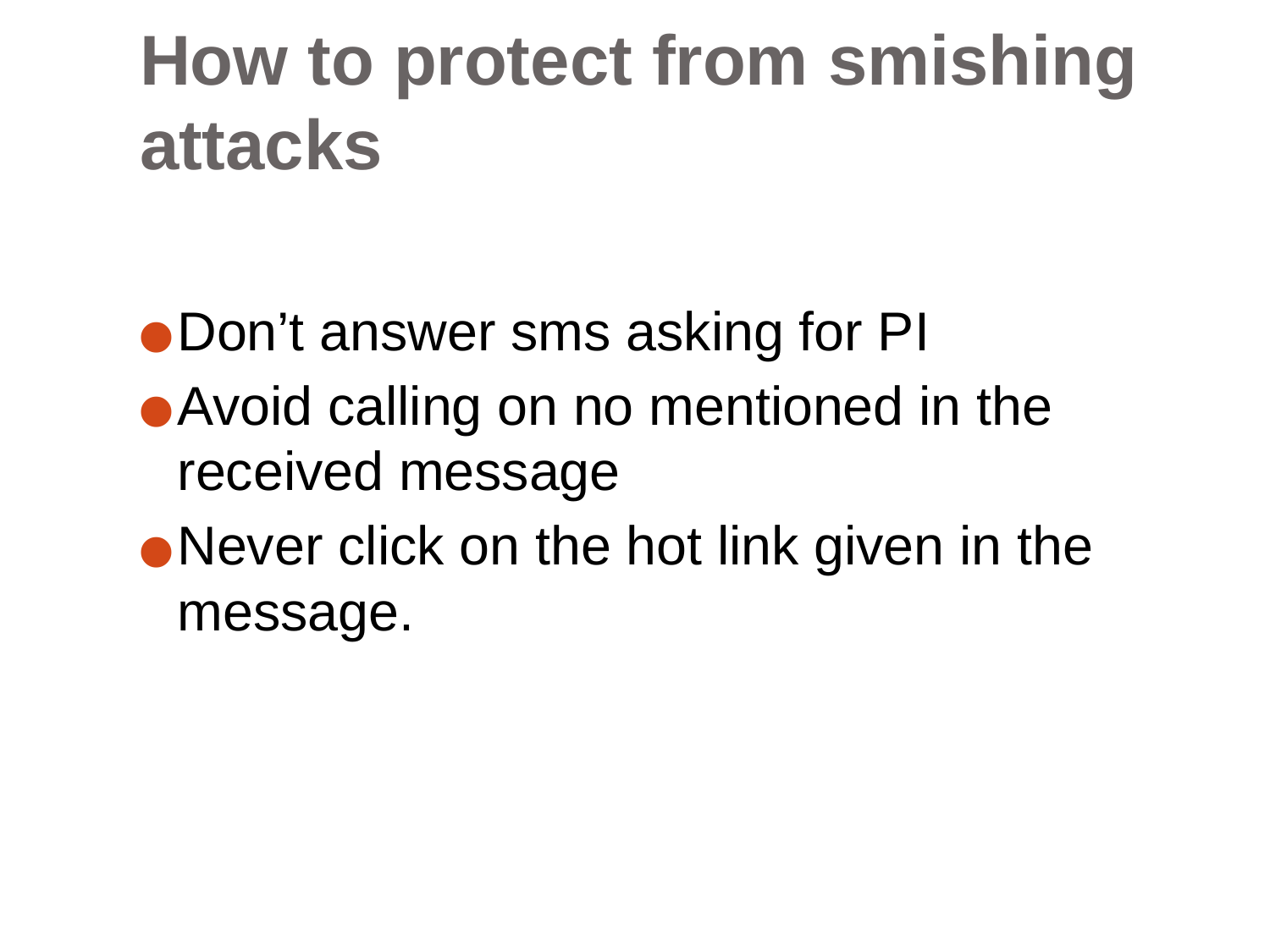

# How to protect from smishing attacks
Don’t answer sms asking for PI
Avoid calling on no mentioned in the received message
Never click on the hot link given in the message.